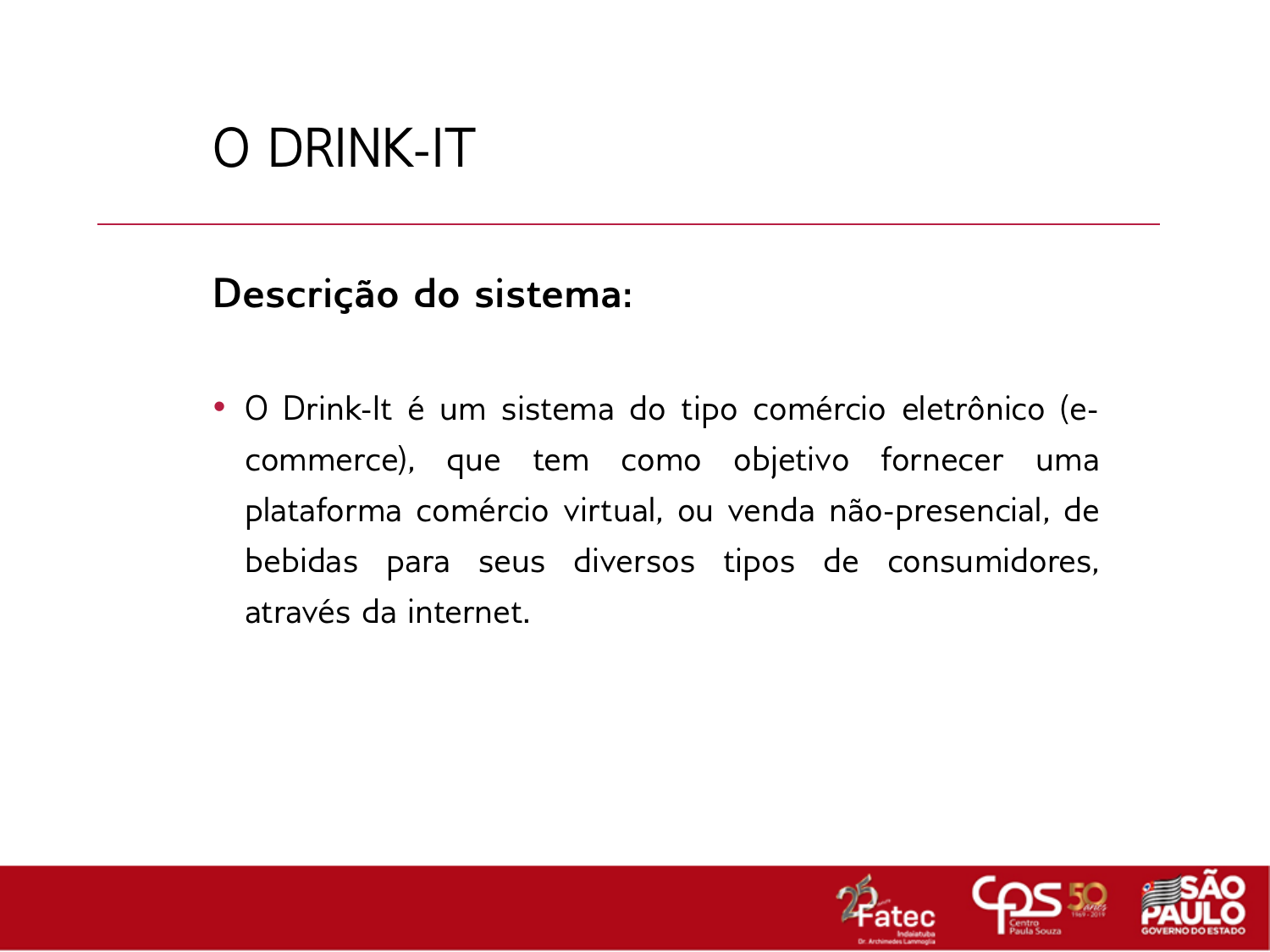

# O Drink-it
Descrição do sistema:
O Drink-It é um sistema do tipo comércio eletrônico (e-commerce), que tem como objetivo fornecer uma plataforma comércio virtual, ou venda não-presencial, de bebidas para seus diversos tipos de consumidores, através da internet.